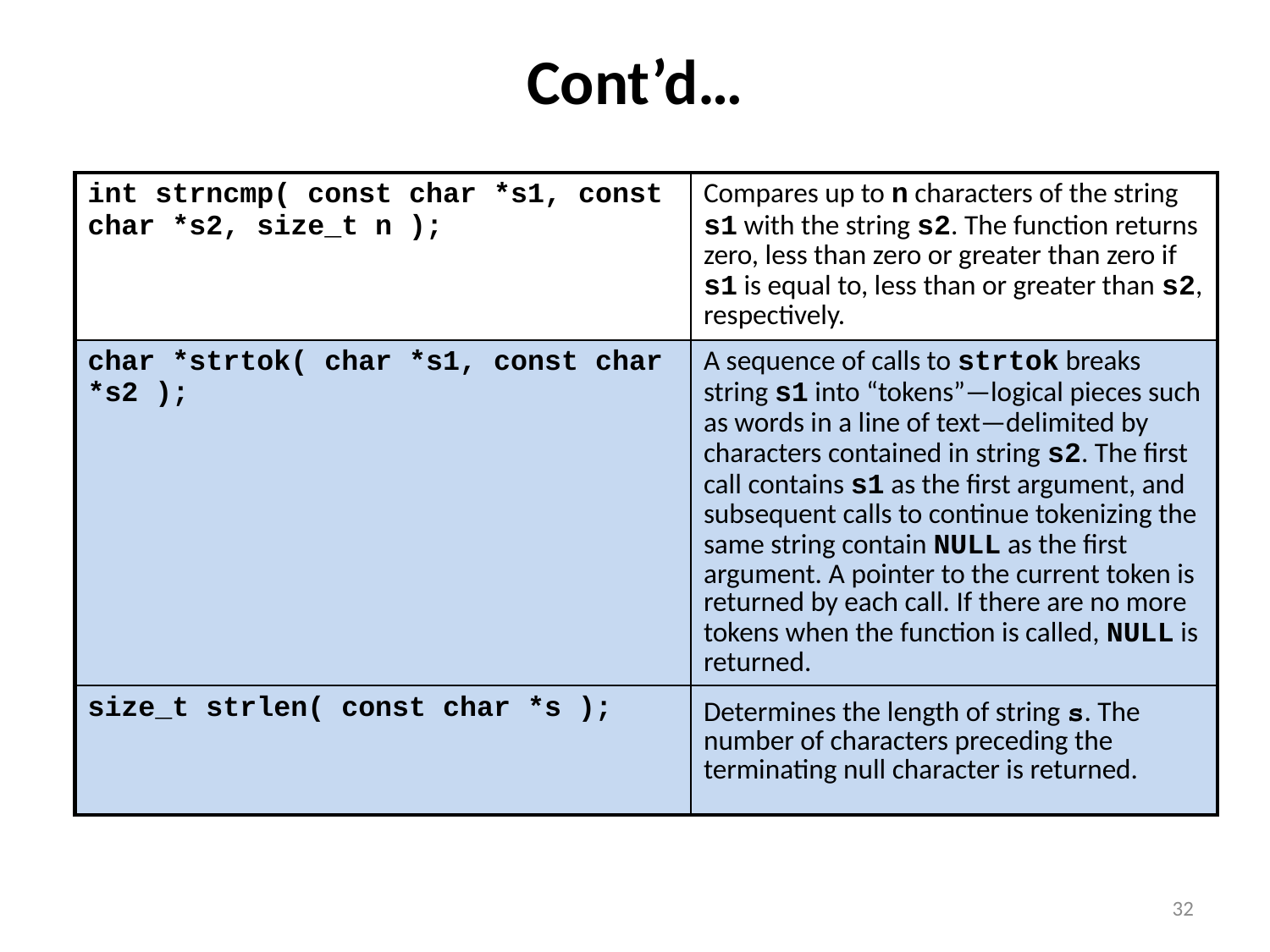

# Cont’d…
| int strncmp( const char \*s1, const char \*s2, size\_t n ); | Compares up to n characters of the string s1 with the string s2. The function returns zero, less than zero or greater than zero if s1 is equal to, less than or greater than s2, respectively. |
| --- | --- |
| char \*strtok( char \*s1, const char \*s2 ); | A sequence of calls to strtok breaks string s1 into “tokens”—logical pieces such as words in a line of text—delimited by characters contained in string s2. The first call contains s1 as the first argument, and subsequent calls to continue tokenizing the same string contain NULL as the first argument. A pointer to the current token is returned by each call. If there are no more tokens when the function is called, NULL is returned. |
| size\_t strlen( const char \*s ); | Determines the length of string s. The number of characters preceding the terminating null character is returned. |
32